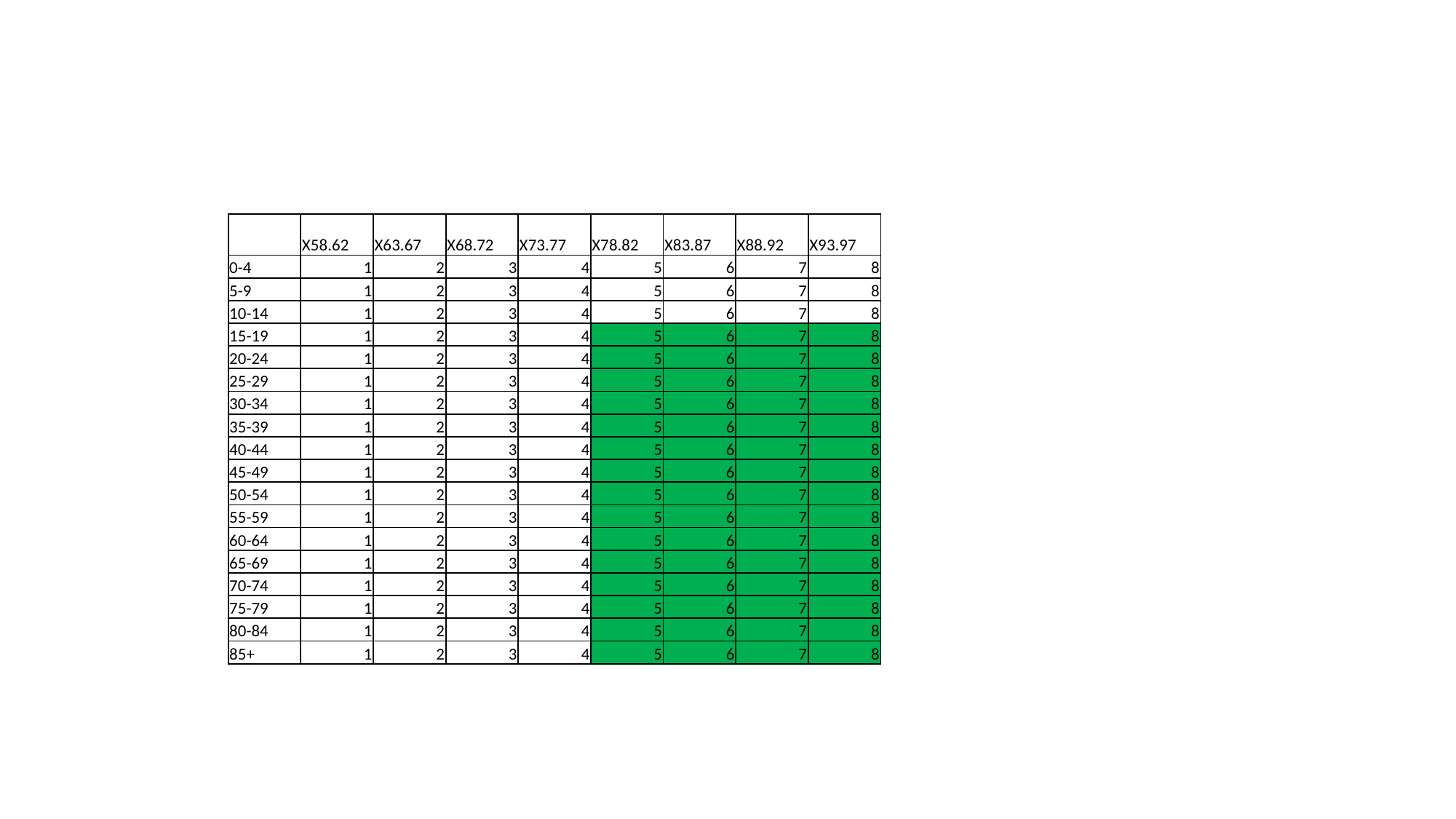

#
|  | X58.62 | X63.67 | X68.72 | X73.77 | X78.82 | X83.87 | X88.92 | X93.97 |
| --- | --- | --- | --- | --- | --- | --- | --- | --- |
| 0-4 | 1 | 2 | 3 | 4 | 5 | 6 | 7 | 8 |
| 5-9 | 1 | 2 | 3 | 4 | 5 | 6 | 7 | 8 |
| 10-14 | 1 | 2 | 3 | 4 | 5 | 6 | 7 | 8 |
| 15-19 | 1 | 2 | 3 | 4 | 5 | 6 | 7 | 8 |
| 20-24 | 1 | 2 | 3 | 4 | 5 | 6 | 7 | 8 |
| 25-29 | 1 | 2 | 3 | 4 | 5 | 6 | 7 | 8 |
| 30-34 | 1 | 2 | 3 | 4 | 5 | 6 | 7 | 8 |
| 35-39 | 1 | 2 | 3 | 4 | 5 | 6 | 7 | 8 |
| 40-44 | 1 | 2 | 3 | 4 | 5 | 6 | 7 | 8 |
| 45-49 | 1 | 2 | 3 | 4 | 5 | 6 | 7 | 8 |
| 50-54 | 1 | 2 | 3 | 4 | 5 | 6 | 7 | 8 |
| 55-59 | 1 | 2 | 3 | 4 | 5 | 6 | 7 | 8 |
| 60-64 | 1 | 2 | 3 | 4 | 5 | 6 | 7 | 8 |
| 65-69 | 1 | 2 | 3 | 4 | 5 | 6 | 7 | 8 |
| 70-74 | 1 | 2 | 3 | 4 | 5 | 6 | 7 | 8 |
| 75-79 | 1 | 2 | 3 | 4 | 5 | 6 | 7 | 8 |
| 80-84 | 1 | 2 | 3 | 4 | 5 | 6 | 7 | 8 |
| 85+ | 1 | 2 | 3 | 4 | 5 | 6 | 7 | 8 |